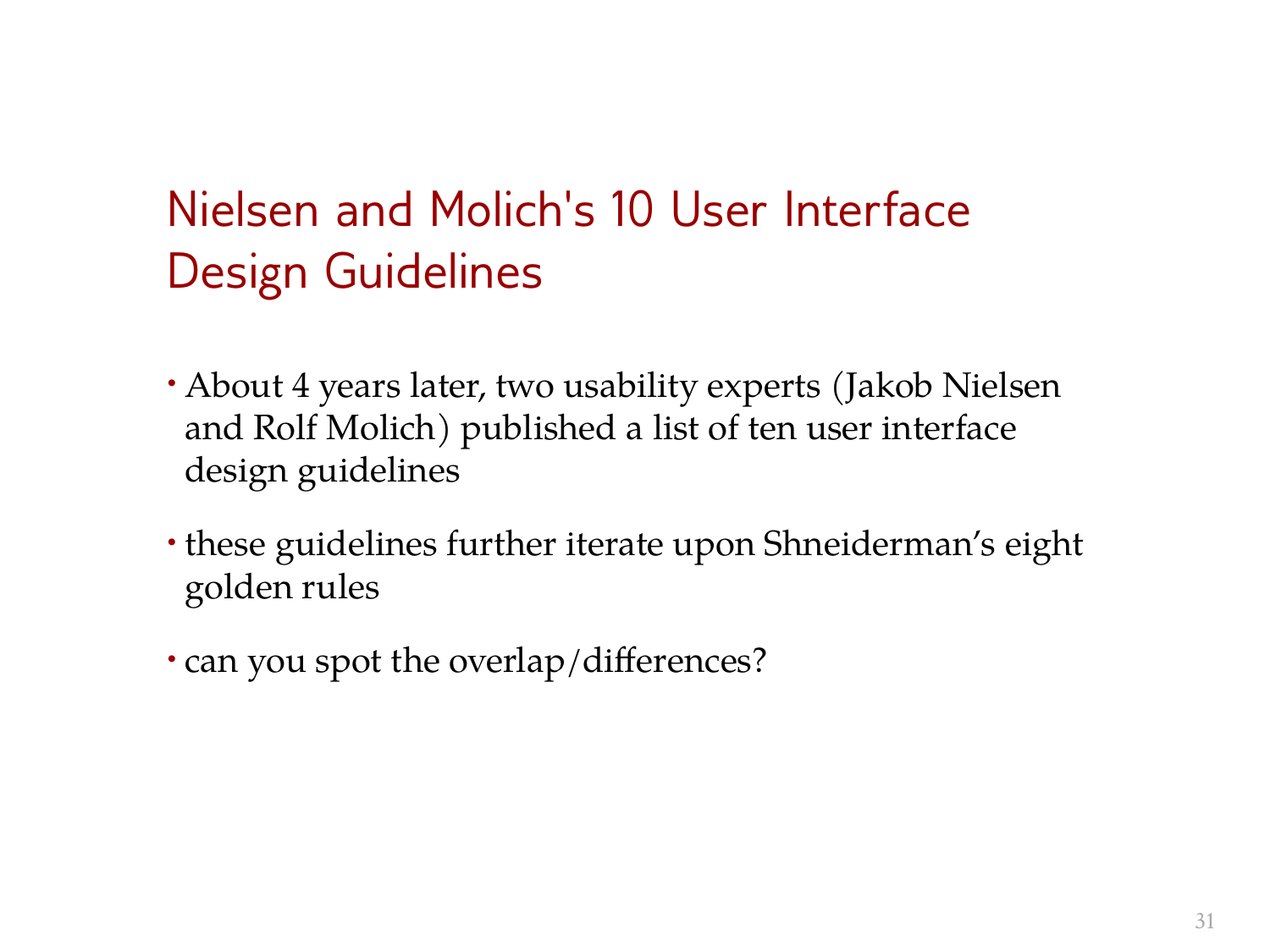

# Nielsen and Molich's 10 User Interface Design Guidelines

About 4 years later, two usability experts (Jakob Nielsen and Rolf Molich) published a list of ten user interface design guidelines
these guidelines further iterate upon Shneiderman’s eight golden rules
can you spot the overlap/differences?

31